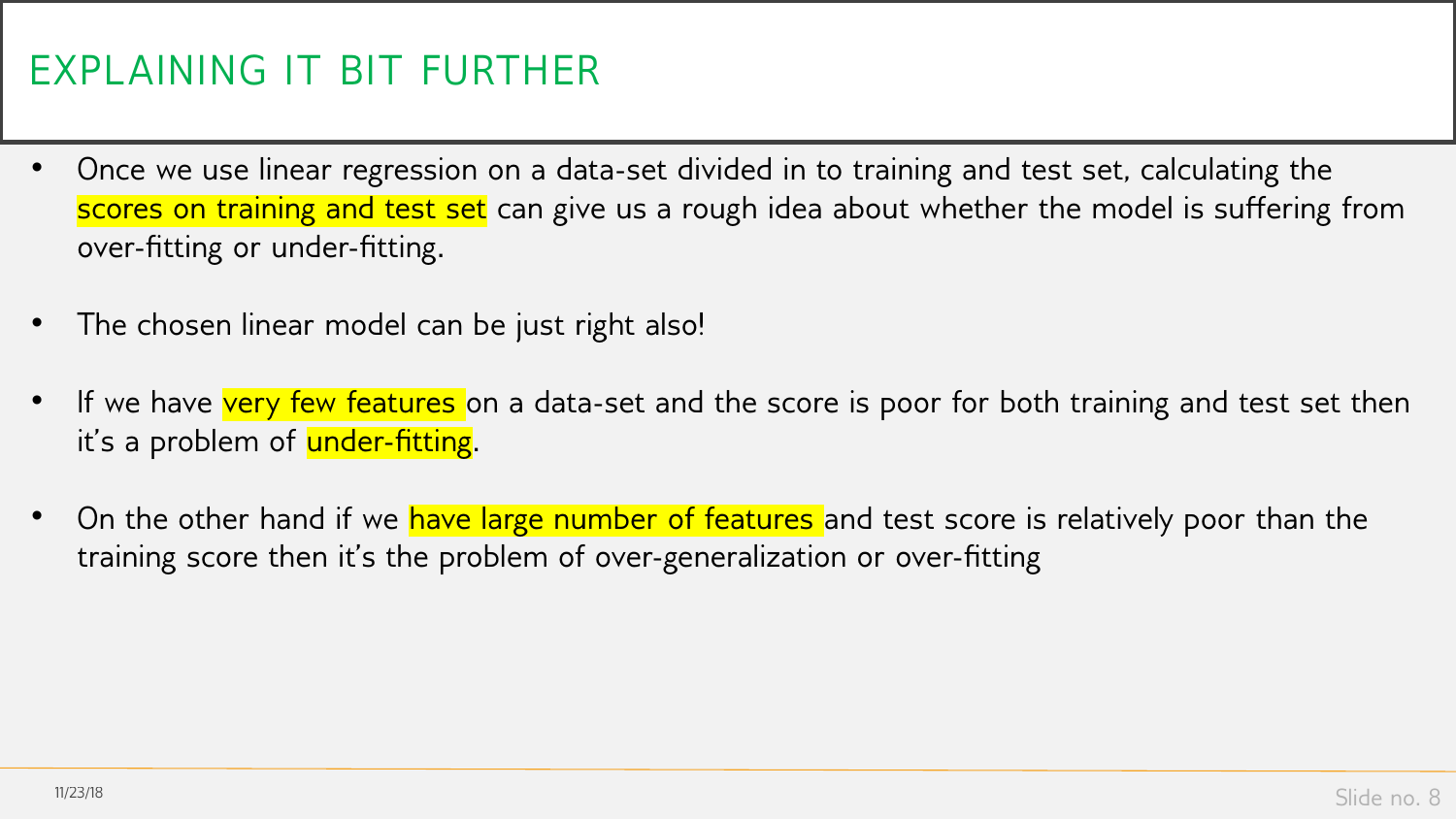

# Explaining it bit further
Once we use linear regression on a data-set divided in to training and test set, calculating the scores on training and test set can give us a rough idea about whether the model is suffering from over-fitting or under-fitting.

The chosen linear model can be just right also!

If we have very few features on a data-set and the score is poor for both training and test set then it’s a problem of under-fitting.

On the other hand if we have large number of features and test score is relatively poor than the training score then it’s the problem of over-generalization or over-fitting
11/23/18
Slide no. 8